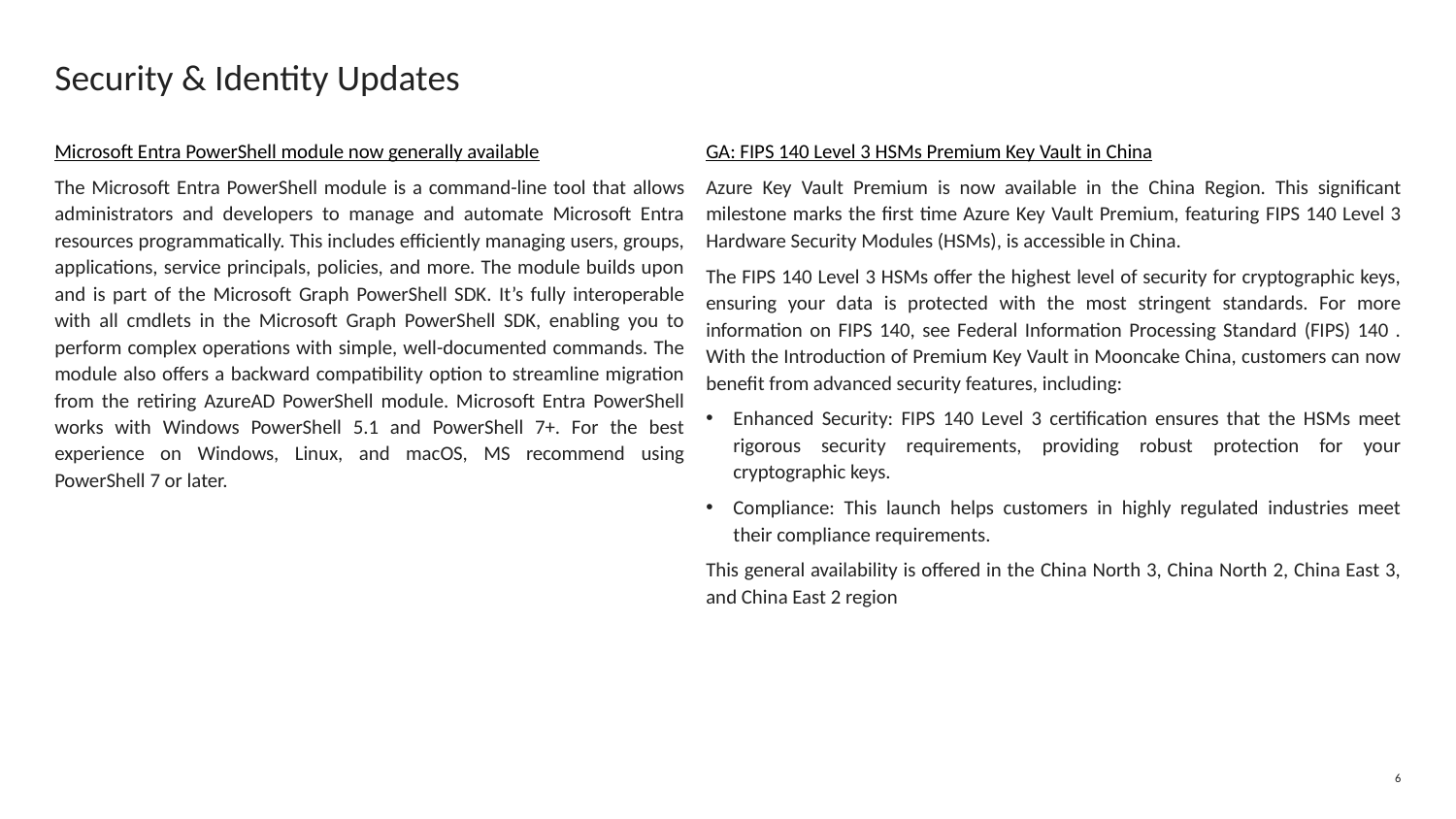

# Security & Identity Updates
Microsoft Entra PowerShell module now generally available
The Microsoft Entra PowerShell module is a command-line tool that allows administrators and developers to manage and automate Microsoft Entra resources programmatically. This includes efficiently managing users, groups, applications, service principals, policies, and more. The module builds upon and is part of the Microsoft Graph PowerShell SDK. It’s fully interoperable with all cmdlets in the Microsoft Graph PowerShell SDK, enabling you to perform complex operations with simple, well-documented commands. The module also offers a backward compatibility option to streamline migration from the retiring AzureAD PowerShell module. Microsoft Entra PowerShell works with Windows PowerShell 5.1 and PowerShell 7+. For the best experience on Windows, Linux, and macOS, MS recommend using PowerShell 7 or later.
GA: FIPS 140 Level 3 HSMs Premium Key Vault in China
Azure Key Vault Premium is now available in the China Region. This significant milestone marks the first time Azure Key Vault Premium, featuring FIPS 140 Level 3 Hardware Security Modules (HSMs), is accessible in China.
The FIPS 140 Level 3 HSMs offer the highest level of security for cryptographic keys, ensuring your data is protected with the most stringent standards. For more information on FIPS 140, see Federal Information Processing Standard (FIPS) 140 . With the Introduction of Premium Key Vault in Mooncake China, customers can now benefit from advanced security features, including:
Enhanced Security: FIPS 140 Level 3 certification ensures that the HSMs meet rigorous security requirements, providing robust protection for your cryptographic keys.
Compliance: This launch helps customers in highly regulated industries meet their compliance requirements.
This general availability is offered in the China North 3, China North 2, China East 3, and China East 2 region